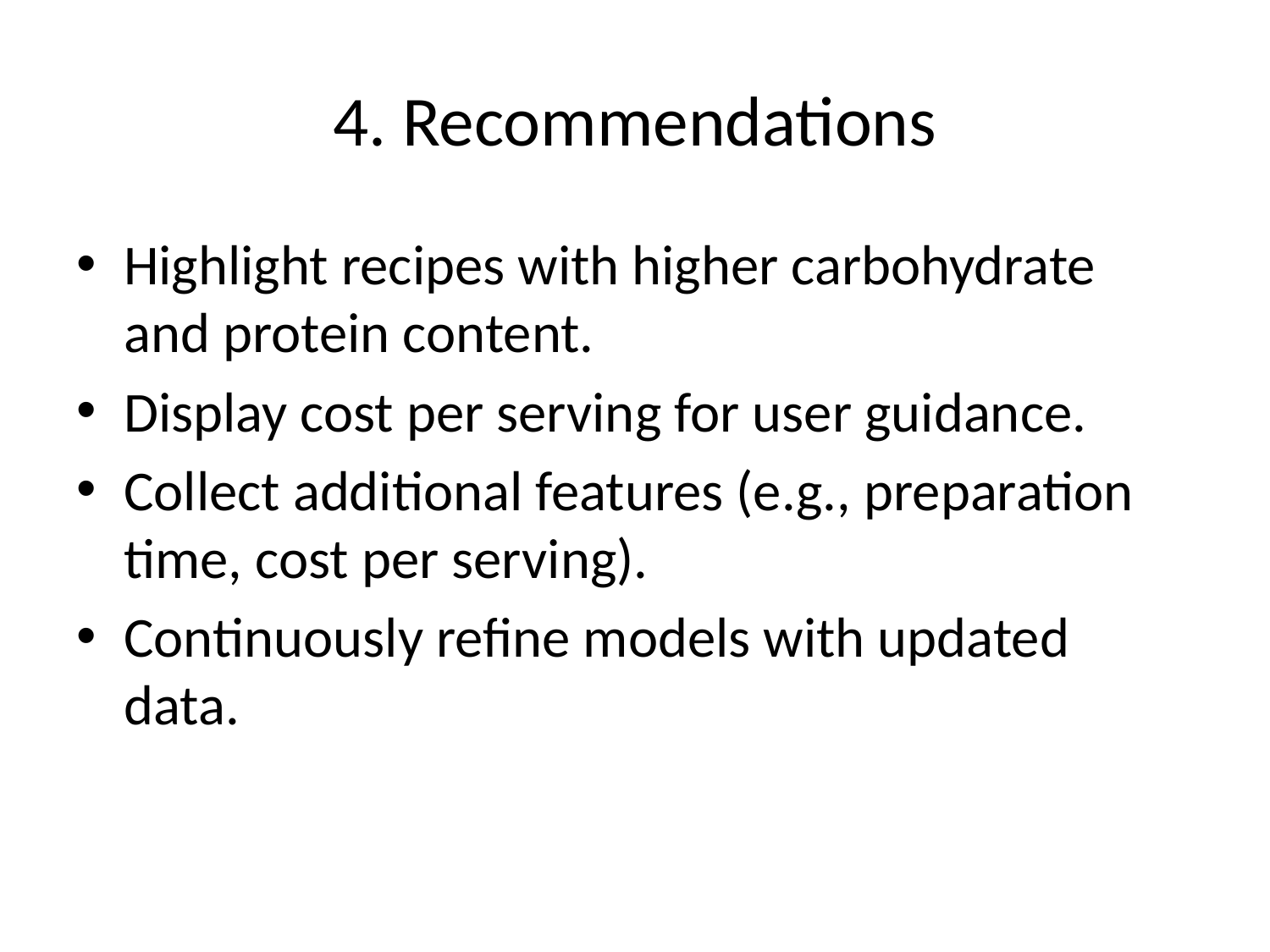

# 4. Recommendations
Highlight recipes with higher carbohydrate and protein content.
Display cost per serving for user guidance.
Collect additional features (e.g., preparation time, cost per serving).
Continuously refine models with updated data.